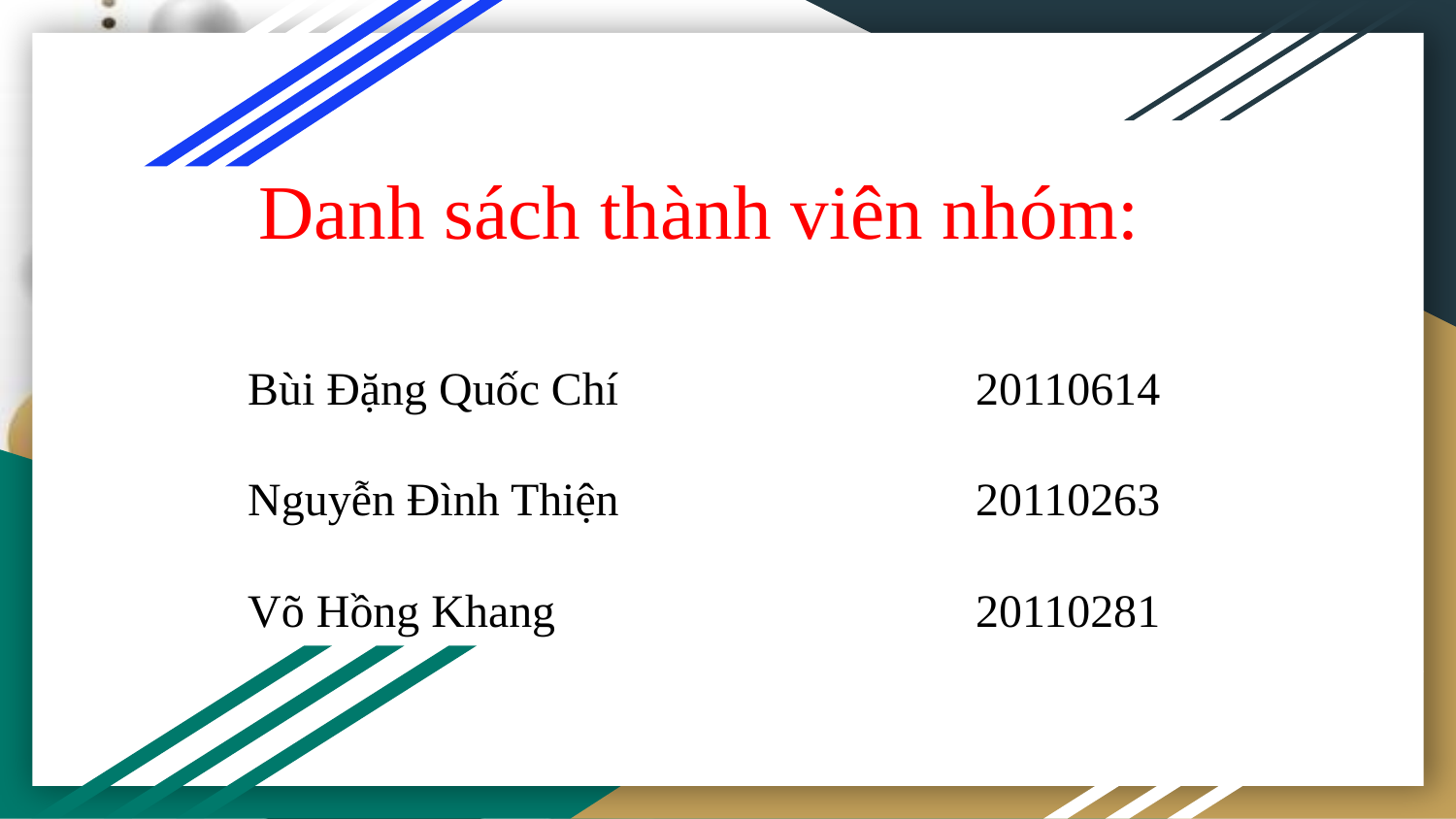

# Danh sách thành viên nhóm:
Bùi Đặng Quốc Chí 			20110614
Nguyễn Đình Thiện			20110263
Võ Hồng Khang			20110281